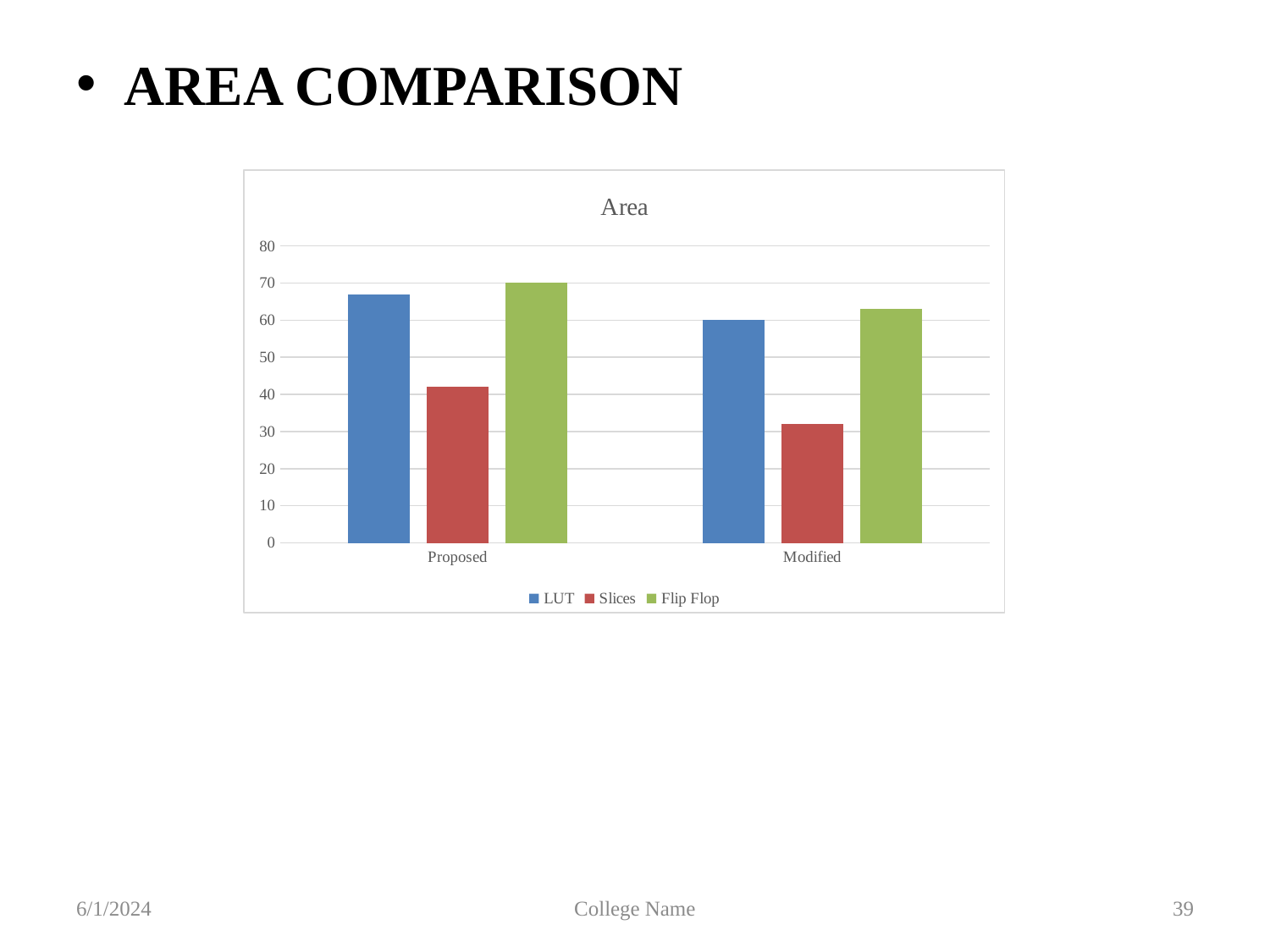

AREA COMPARISON

### Chart: Area

| Category | LUT | Slices | Flip Flop |
|---|---|---|---|
| Proposed | 67.0 | 42.0 | 70.0 |
| Modified | 60.0 | 32.0 | 63.0 |
6/1/2024
College Name
39